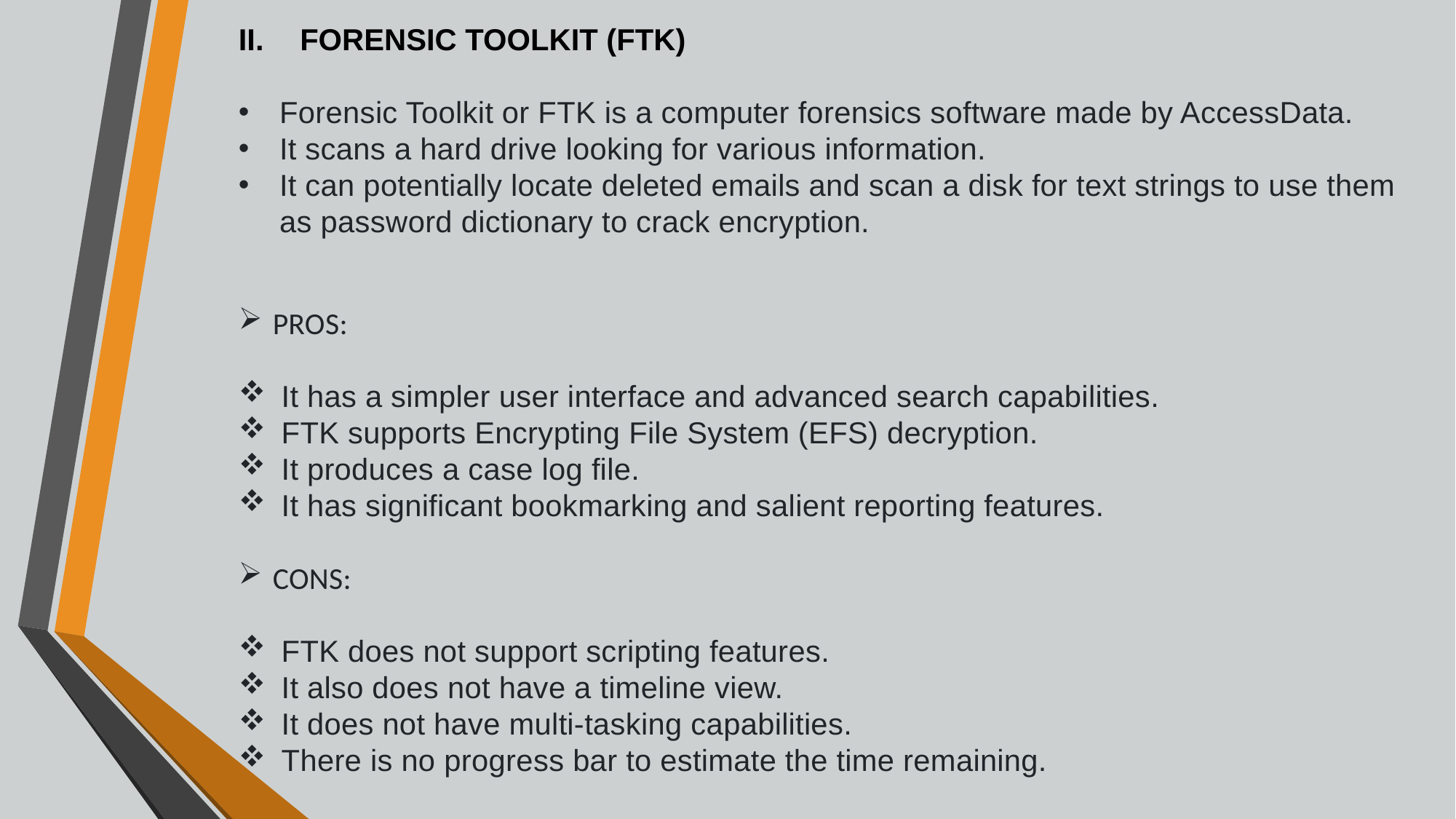

FORENSIC TOOLKIT (FTK)

Forensic Toolkit or FTK is a computer forensics software made by AccessData.
It scans a hard drive looking for various information.
It can potentially locate deleted emails and scan a disk for text strings to use them as password dictionary to crack encryption.

PROS:

 It has a simpler user interface and advanced search capabilities.
 FTK supports Encrypting File System (EFS) decryption.
 It produces a case log file.
 It has significant bookmarking and salient reporting features.

CONS:

 FTK does not support scripting features.
 It also does not have a timeline view.
 It does not have multi-tasking capabilities.
 There is no progress bar to estimate the time remaining.